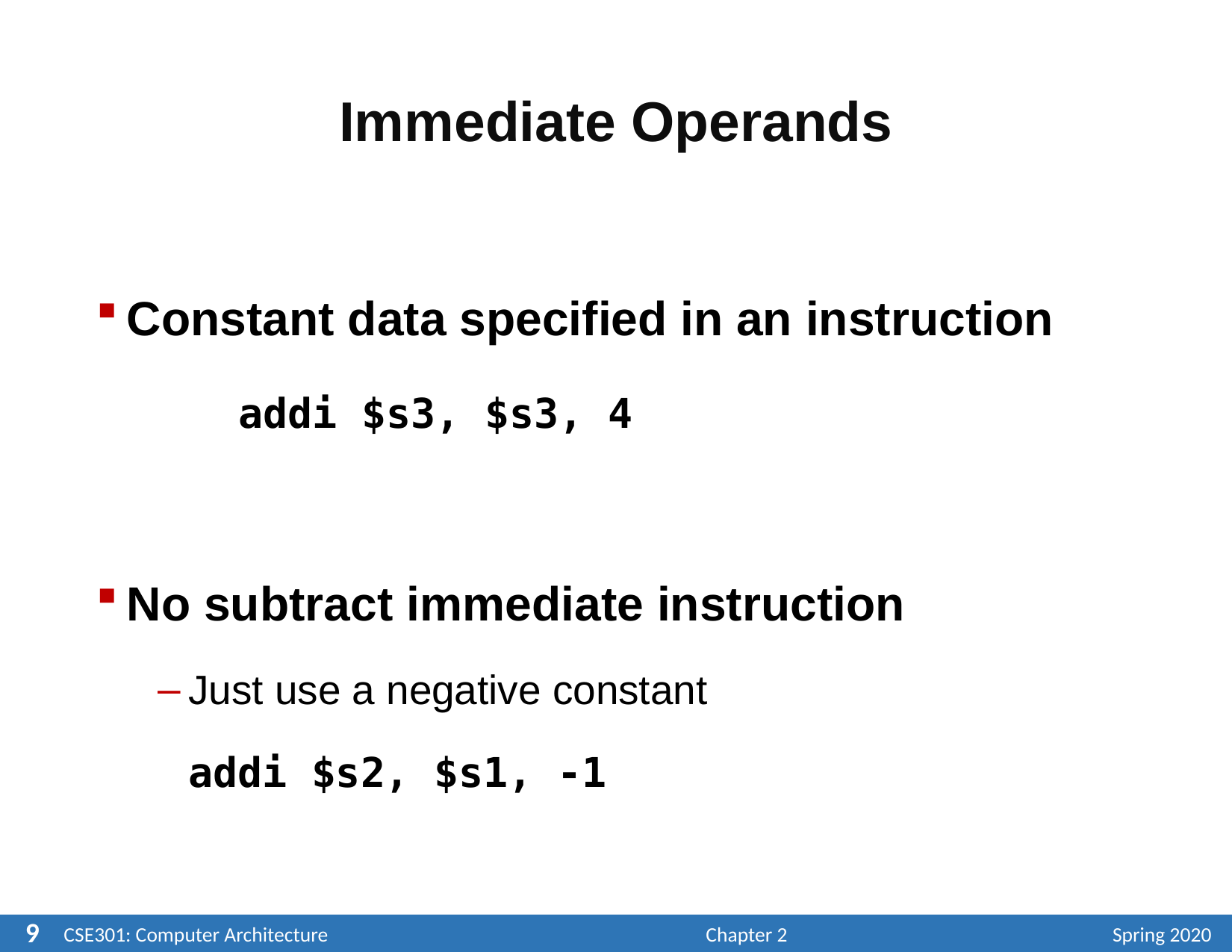

# Immediate Operands
Constant data specified in an instruction
  	addi $s3, $s3, 4

No subtract immediate instruction
Just use a negative constant
	addi $s2, $s1, -1